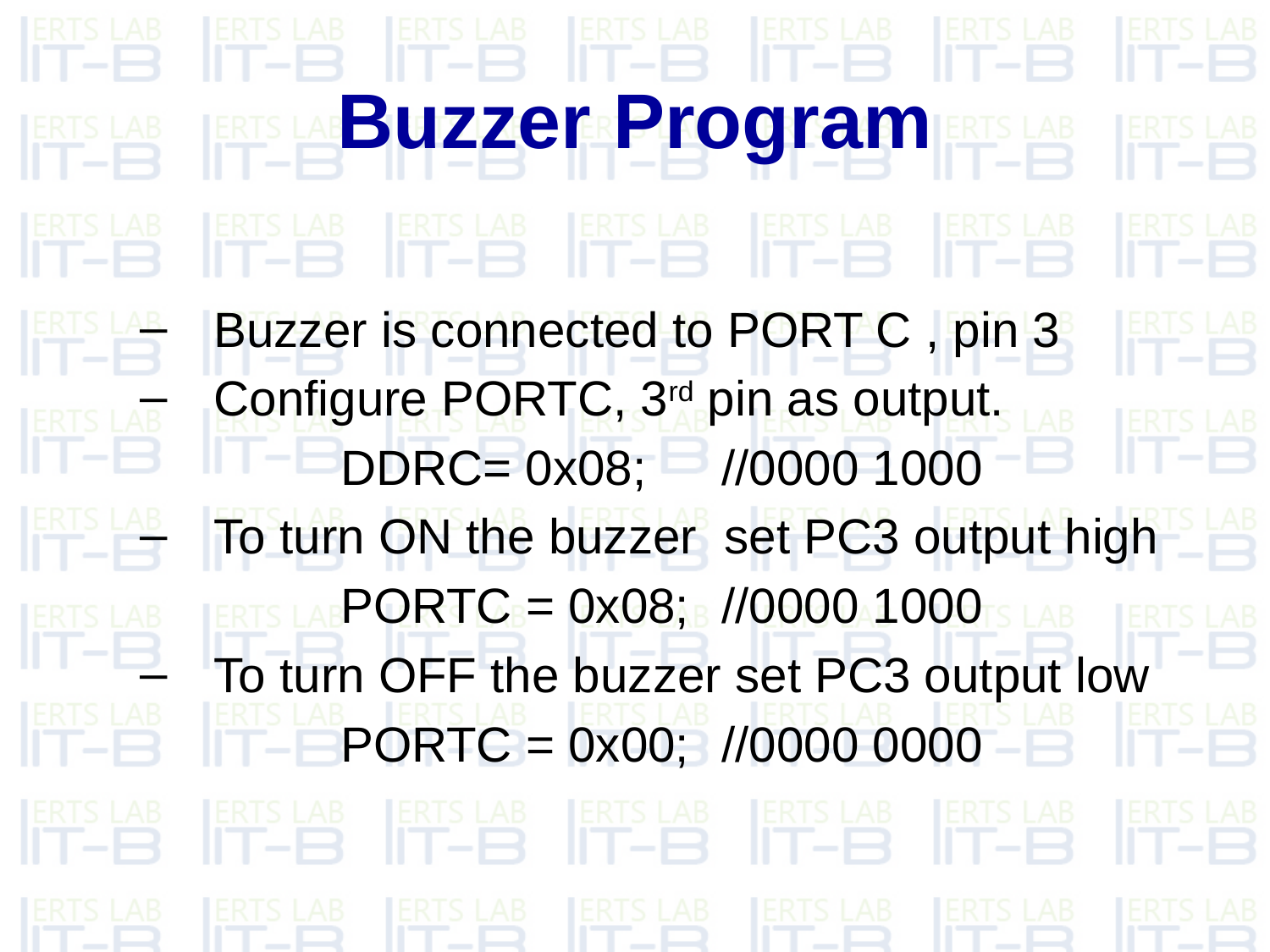

# Buzzer Program

Buzzer is connected to PORT C , pin 3
Configure PORTC, 3rd pin as output.
		DDRC= 0x08;	//0000 1000
To turn ON the buzzer  set PC3 output high
		PORTC = 0x08; 	//0000 1000
To turn OFF the buzzer set PC3 output low
		PORTC = 0x00; 	//0000 0000